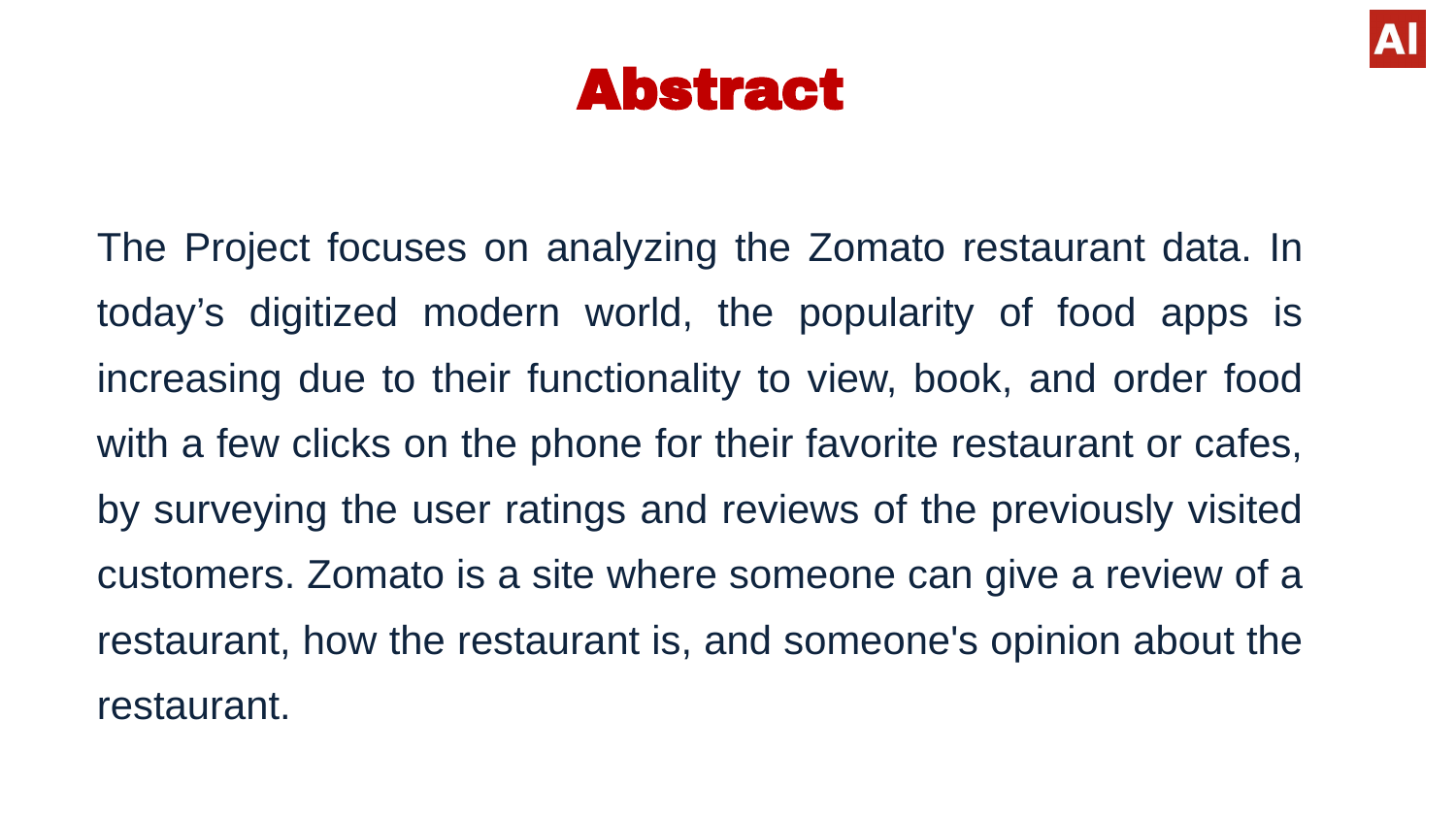

# Abstract
The Project focuses on analyzing the Zomato restaurant data. In today’s digitized modern world, the popularity of food apps is increasing due to their functionality to view, book, and order food with a few clicks on the phone for their favorite restaurant or cafes, by surveying the user ratings and reviews of the previously visited customers. Zomato is a site where someone can give a review of a restaurant, how the restaurant is, and someone's opinion about the restaurant.